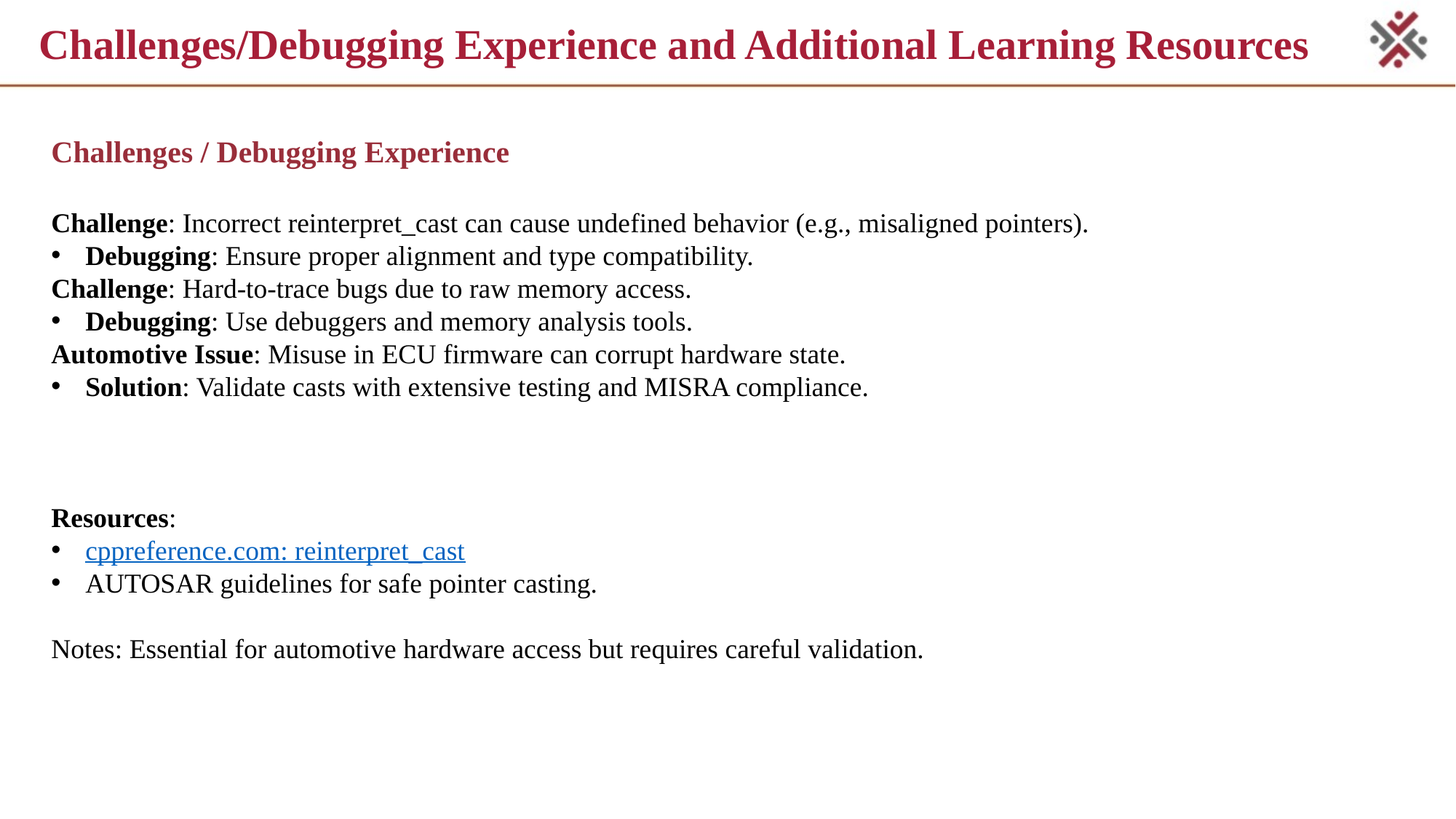

# Challenges/Debugging Experience and Additional Learning Resources
Challenges / Debugging Experience

Challenge: Incorrect reinterpret_cast can cause undefined behavior (e.g., misaligned pointers).
Debugging: Ensure proper alignment and type compatibility.
Challenge: Hard-to-trace bugs due to raw memory access.
Debugging: Use debuggers and memory analysis tools.
Automotive Issue: Misuse in ECU firmware can corrupt hardware state.
Solution: Validate casts with extensive testing and MISRA compliance.

Resources:
cppreference.com: reinterpret_cast
AUTOSAR guidelines for safe pointer casting.

Notes: Essential for automotive hardware access but requires careful validation.